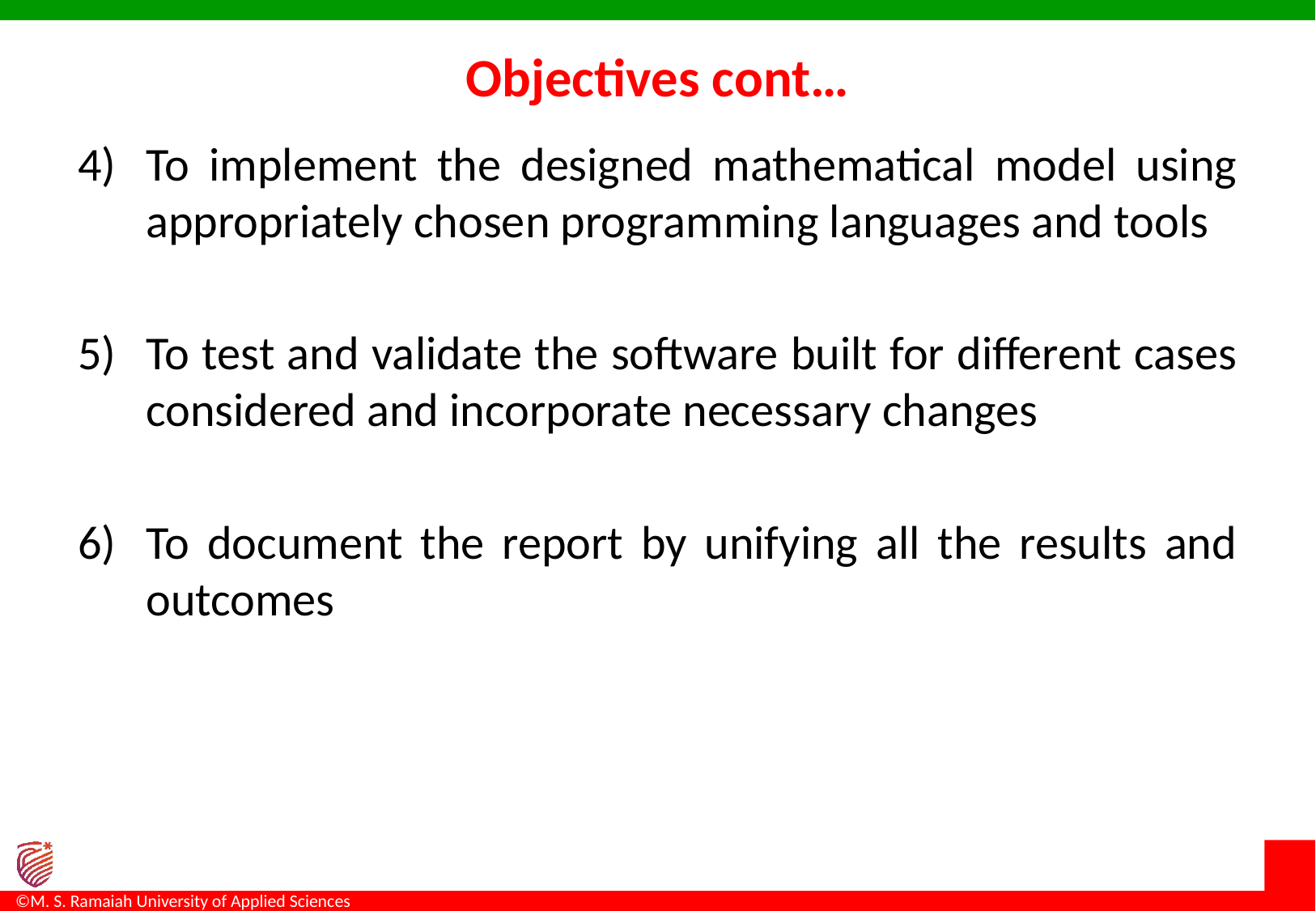

# Objectives cont…
To implement the designed mathematical model using appropriately chosen programming languages and tools

To test and validate the software built for different cases considered and incorporate necessary changes

To document the report by unifying all the results and outcomes